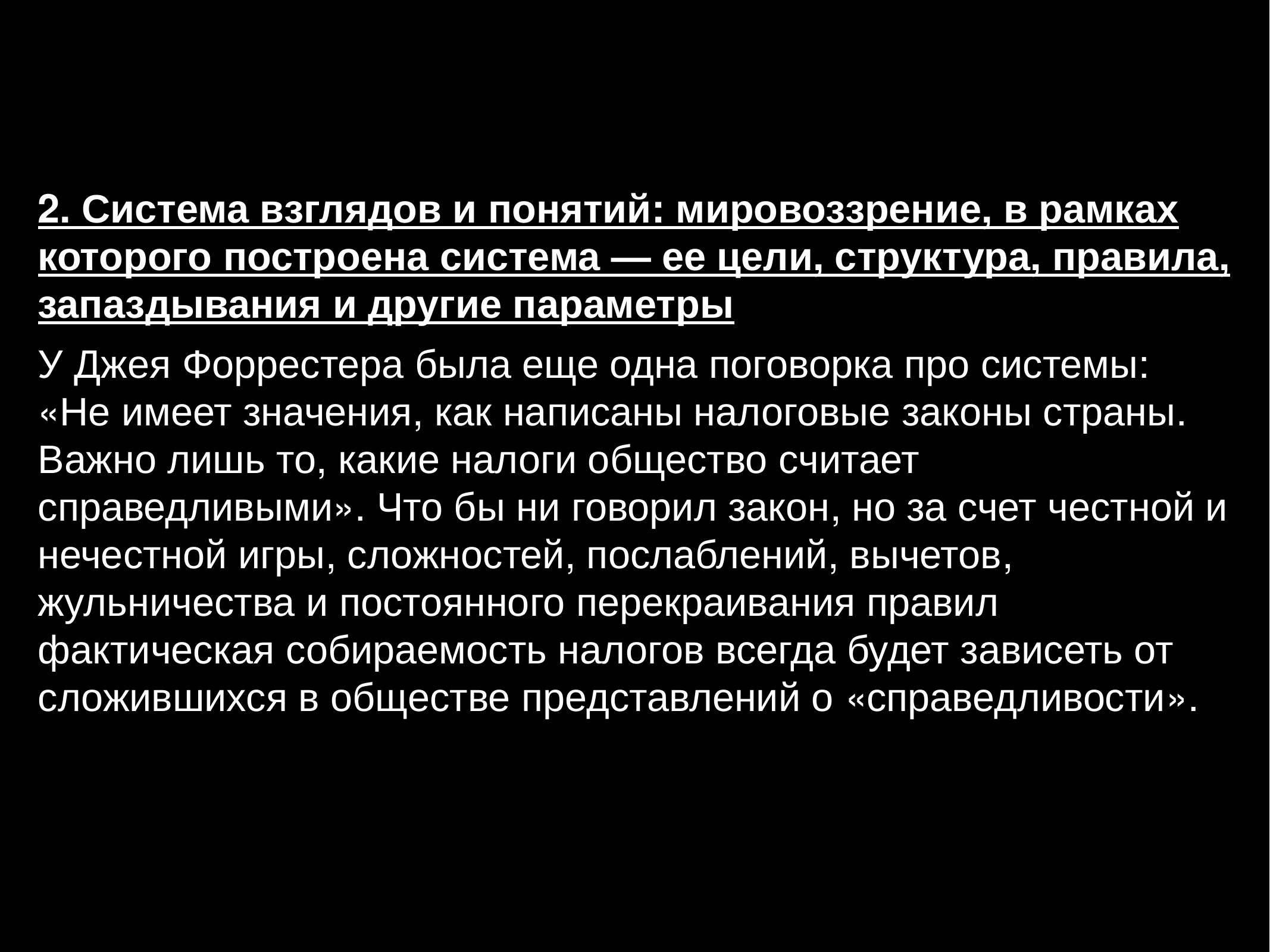

78
2. Система взглядов и понятий: мировоззрение, в рамках которого построена система — ее цели, структура, правила, запаздывания и другие параметры
У Джея Форрестера была еще одна поговорка про системы: «Не имеет значения, как написаны налоговые законы страны. Важно лишь то, какие налоги общество считает справедливыми». Что бы ни говорил закон, но за счет честной и нечестной игры, сложностей, послаблений, вычетов, жульничества и постоянного перекраивания правил фактическая собираемость налогов всегда будет зависеть от сложившихся в обществе представлений о «справедливости».